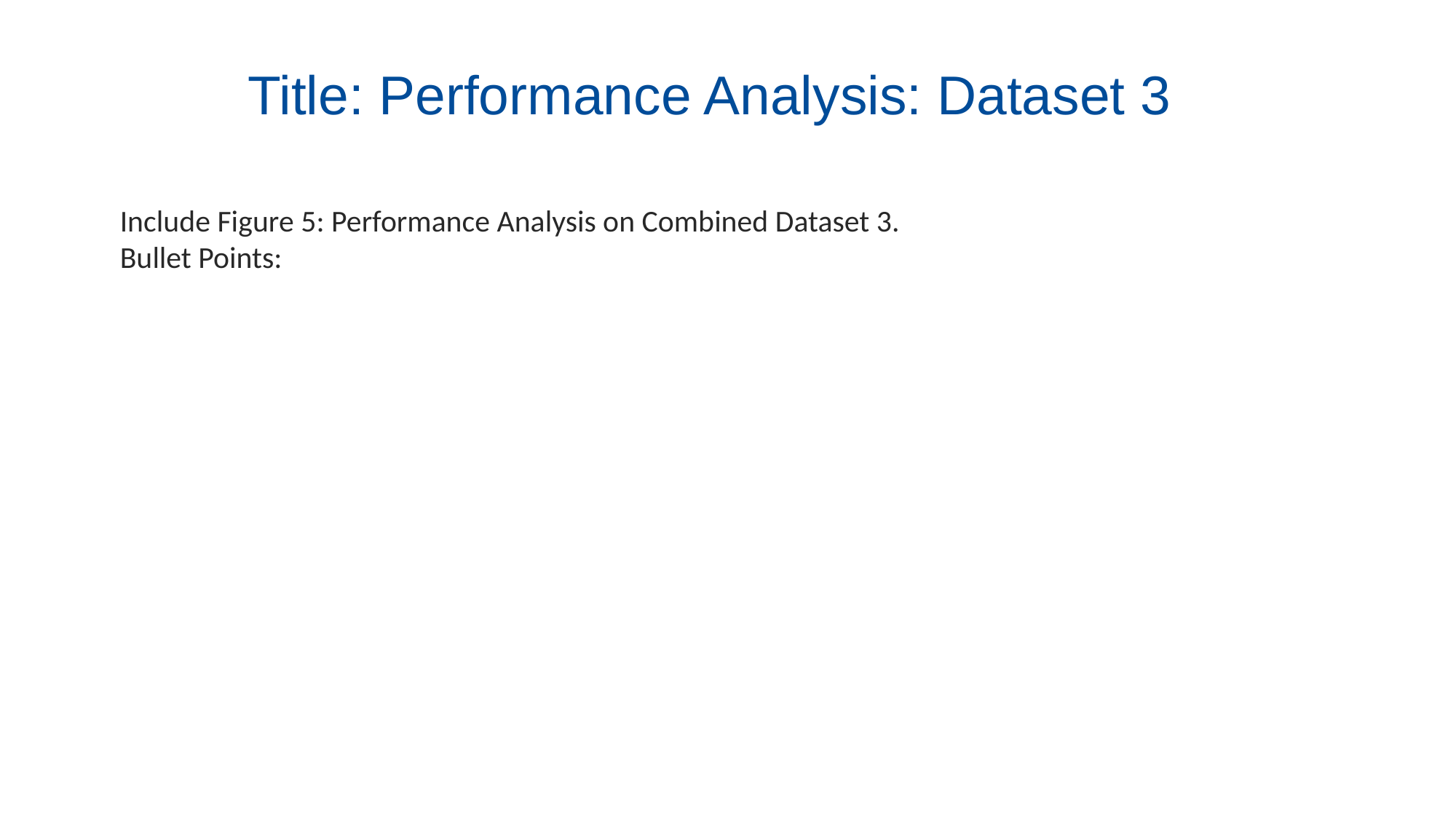

Title: Performance Analysis: Dataset 3

Include Figure 5: Performance Analysis on Combined Dataset 3.
Bullet Points: